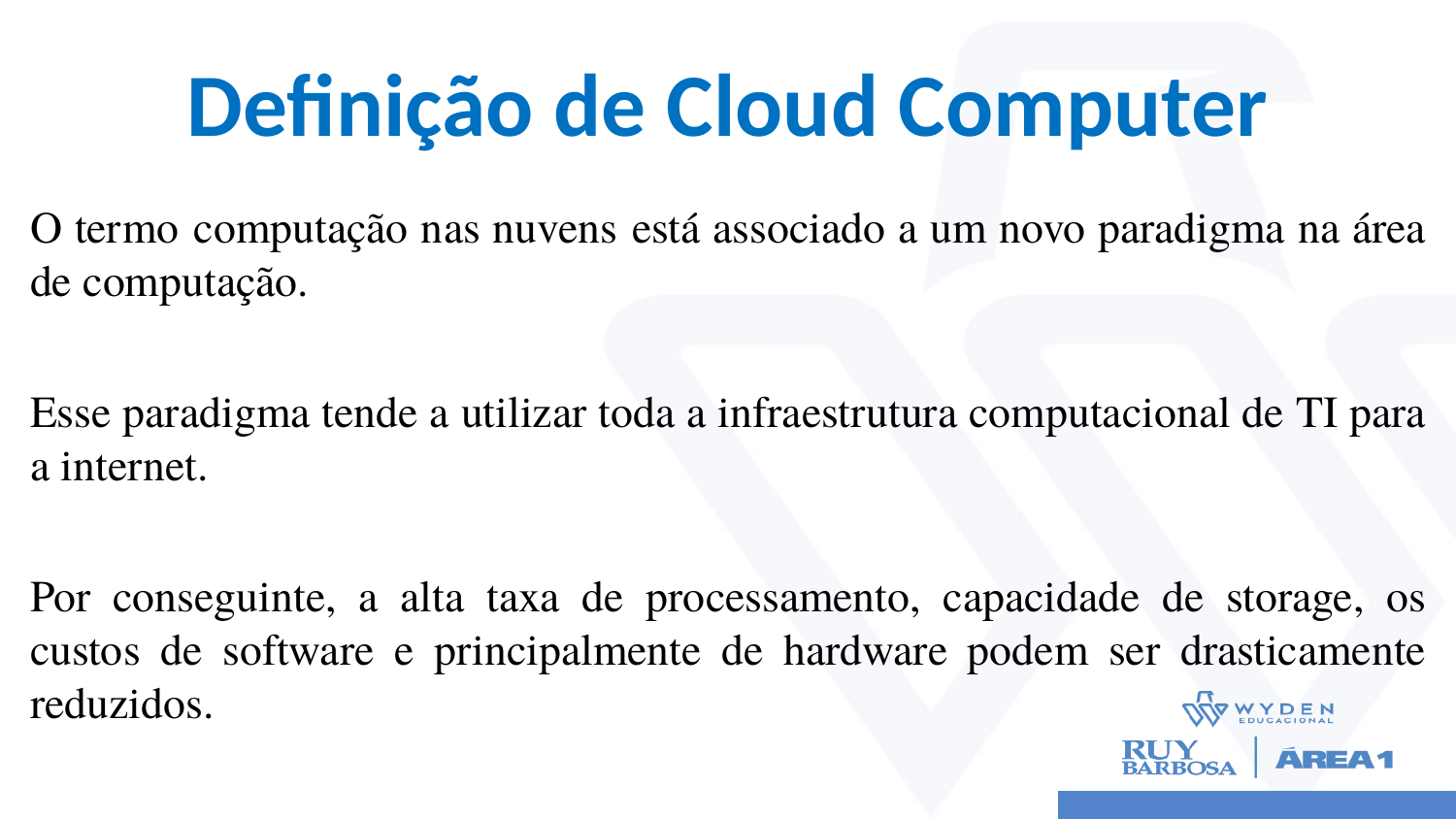

# Definição de Cloud Computer
O termo computação nas nuvens está associado a um novo paradigma na área de computação.

Esse paradigma tende a utilizar toda a infraestrutura computacional de TI para a internet.

Por conseguinte, a alta taxa de processamento, capacidade de storage, os custos de software e principalmente de hardware podem ser drasticamente reduzidos.